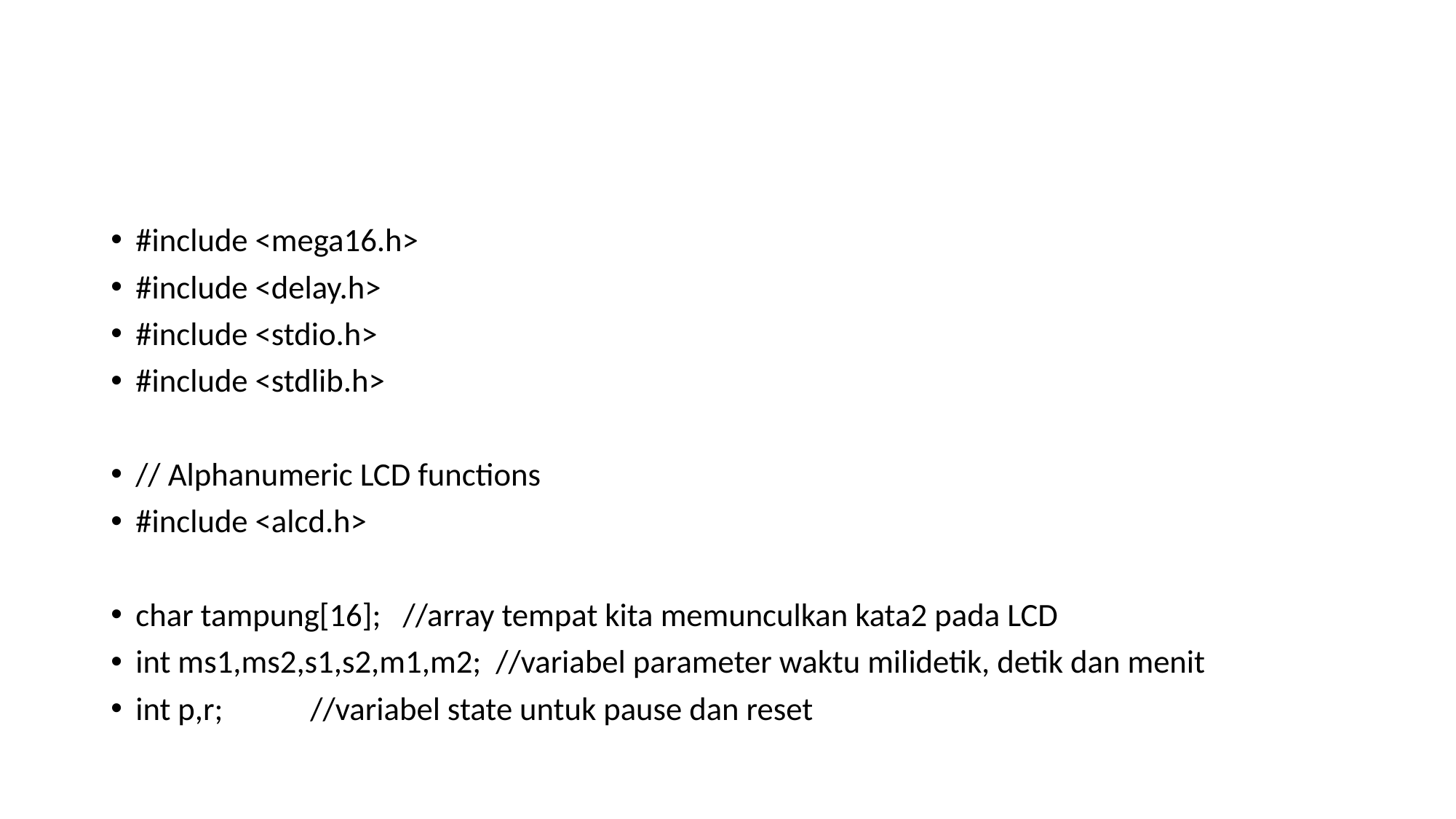

#include <mega16.h>
#include <delay.h>
#include <stdio.h>
#include <stdlib.h>

// Alphanumeric LCD functions
#include <alcd.h>

char tampung[16];   //array tempat kita memunculkan kata2 pada LCD
int ms1,ms2,s1,s2,m1,m2;  //variabel parameter waktu milidetik, detik dan menit
int p,r;            //variabel state untuk pause dan reset